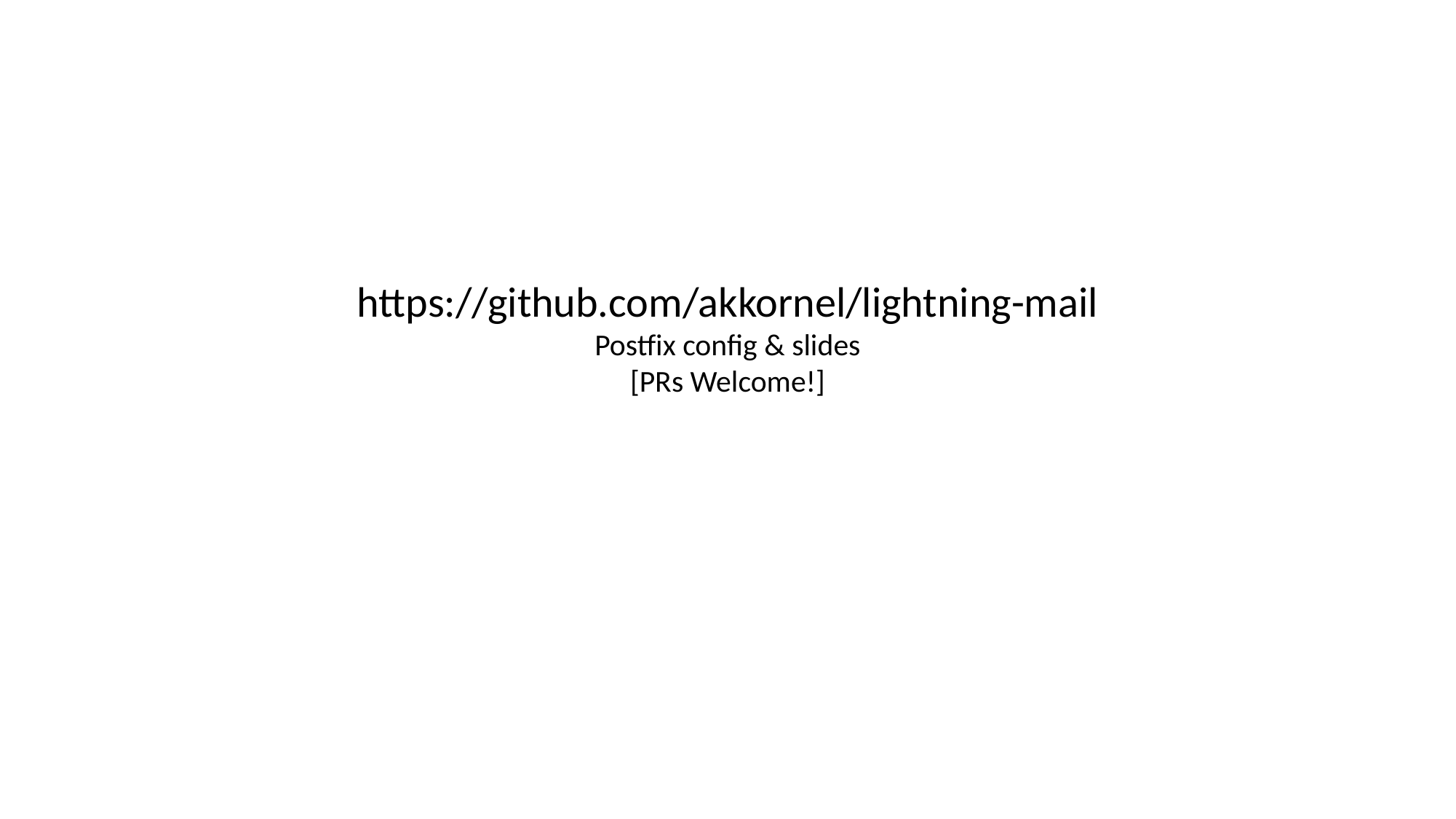

#

https://github.com/akkornel/lightning-mail
Postfix config & slides
[PRs Welcome!]